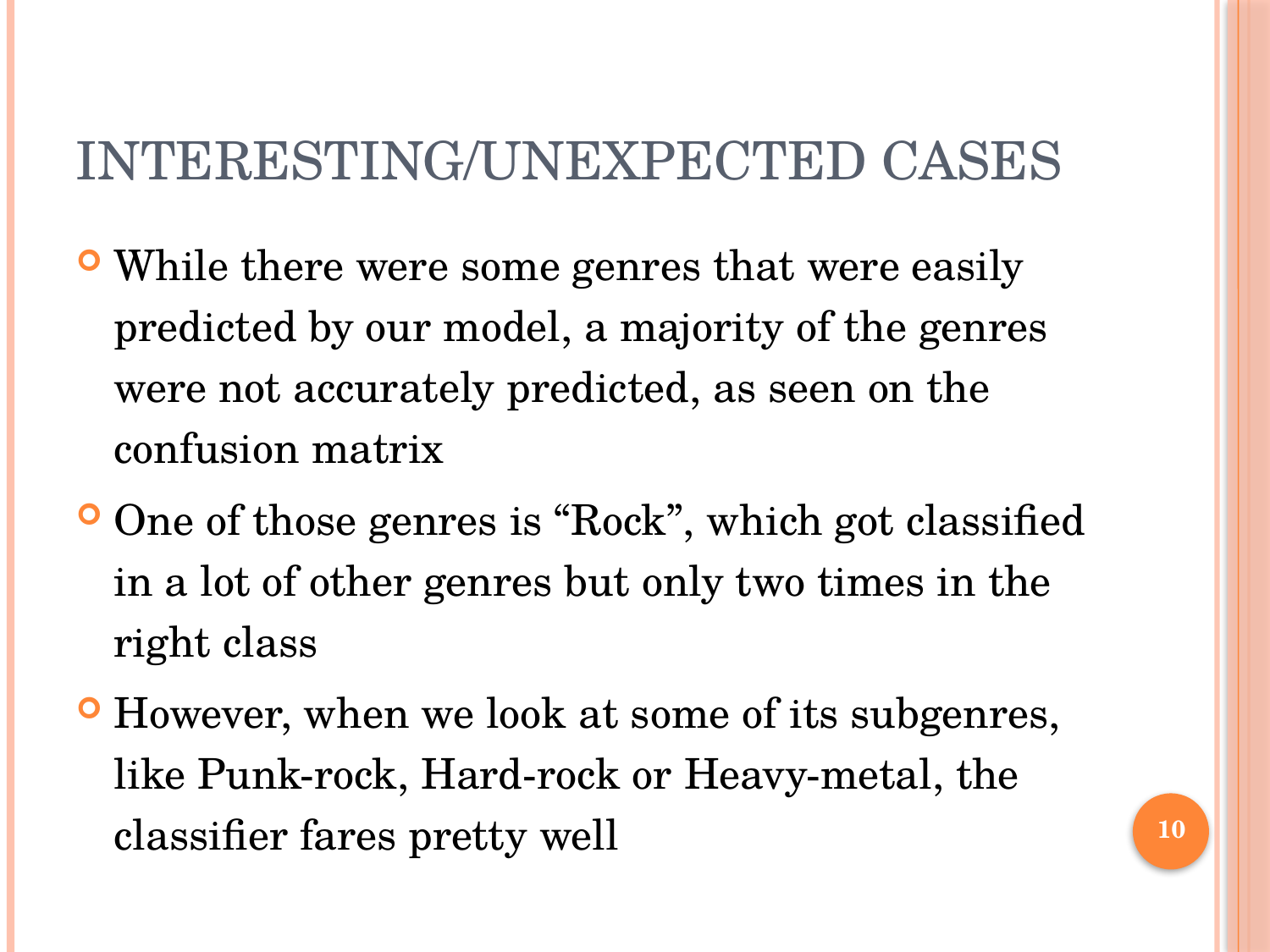

# Interesting/unexpected cases
While there were some genres that were easily predicted by our model, a majority of the genres were not accurately predicted, as seen on the confusion matrix
One of those genres is “Rock”, which got classified in a lot of other genres but only two times in the right class
However, when we look at some of its subgenres, like Punk-rock, Hard-rock or Heavy-metal, the classifier fares pretty well
10